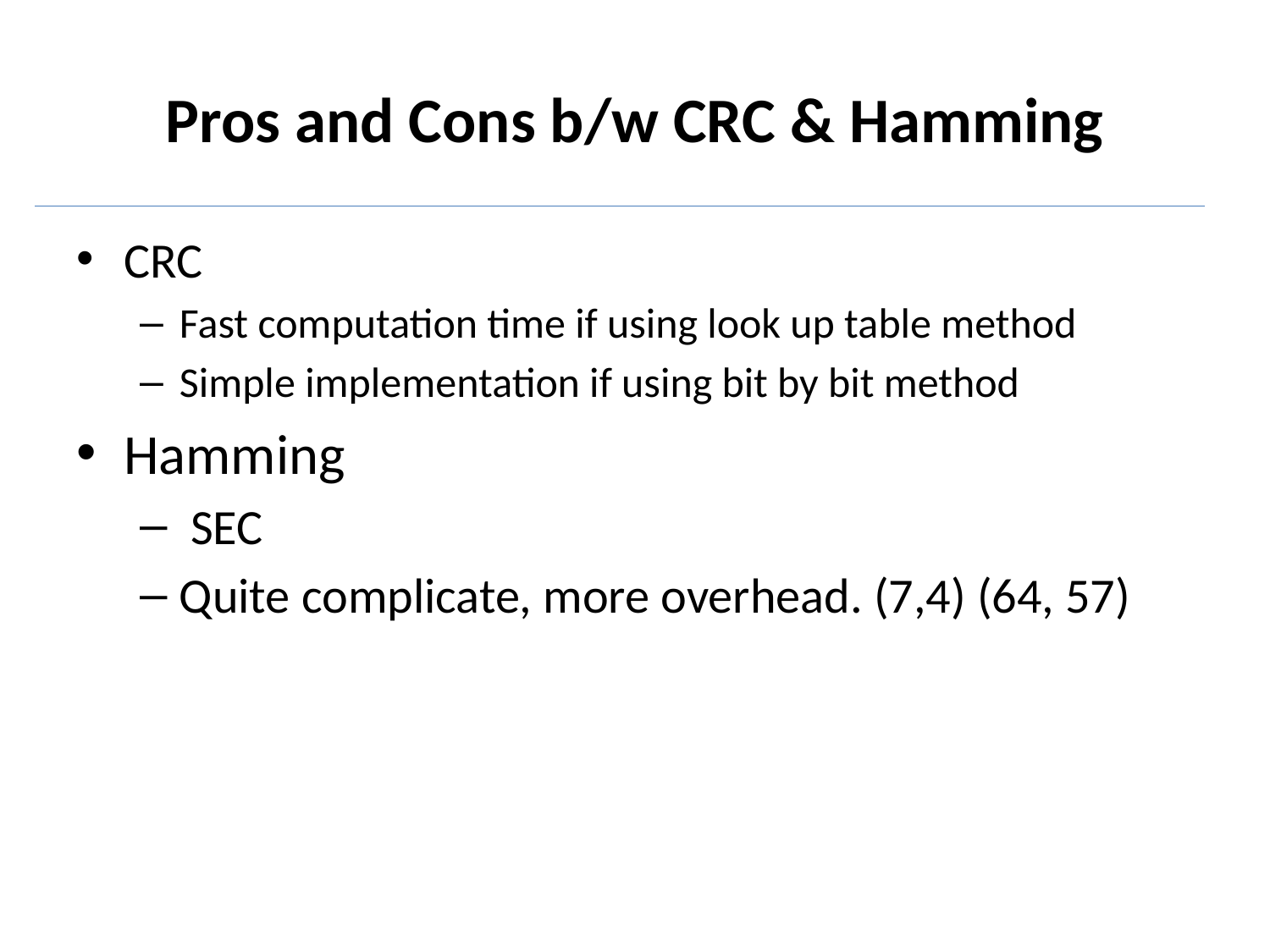

# Pros and Cons b/w CRC & Hamming
CRC
Fast computation time if using look up table method
Simple implementation if using bit by bit method
Hamming
 SEC
Quite complicate, more overhead. (7,4) (64, 57)